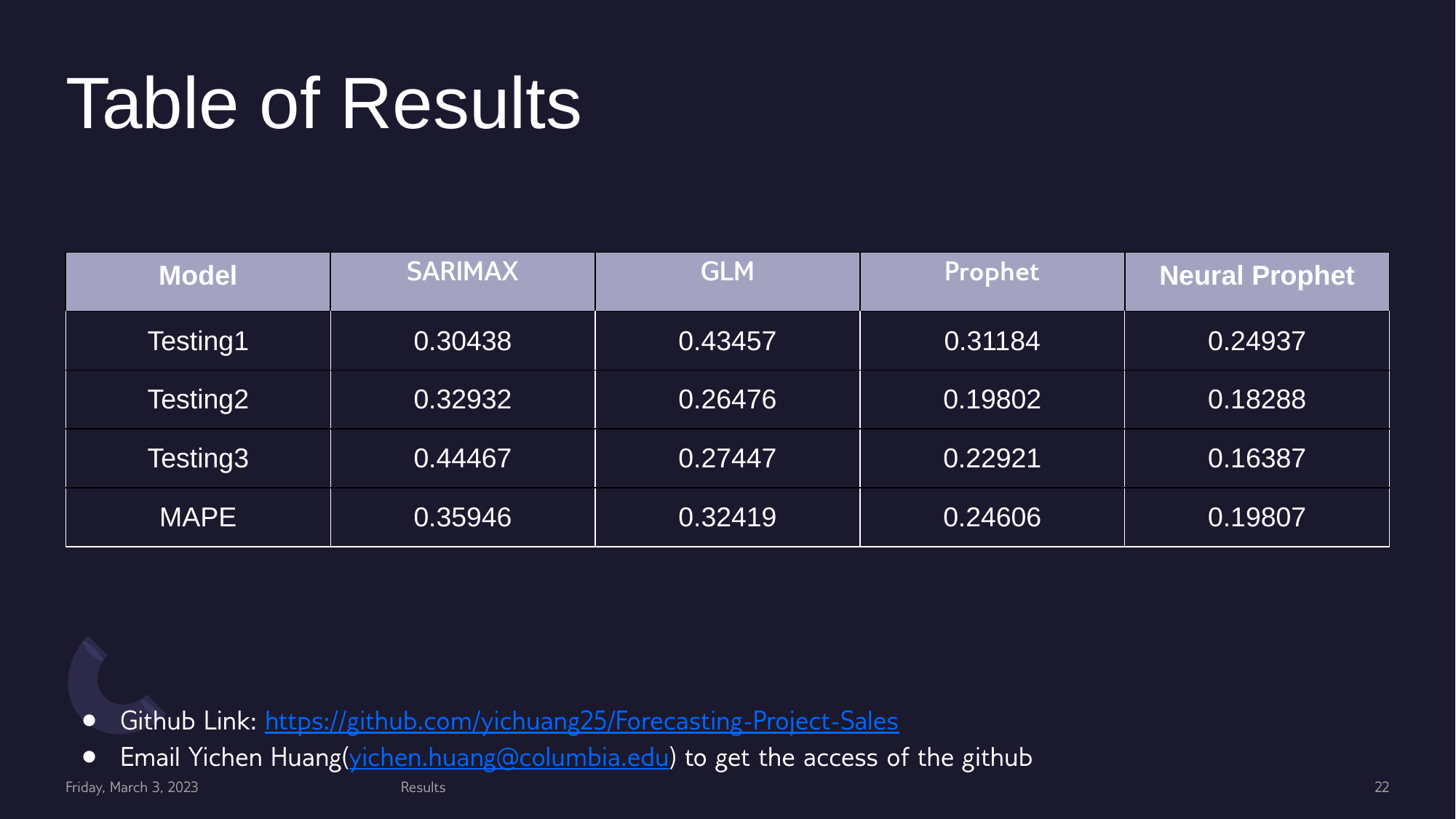

# Table of Results
| Model | SARIMAX | GLM | Prophet | Neural Prophet |
| --- | --- | --- | --- | --- |
| Testing1 | 0.30438 | 0.43457 | 0.31184 | 0.24937 |
| Testing2 | 0.32932 | 0.26476 | 0.19802 | 0.18288 |
| Testing3 | 0.44467 | 0.27447 | 0.22921 | 0.16387 |
| MAPE | 0.35946 | 0.32419 | 0.24606 | 0.19807 |
Github Link: https://github.com/yichuang25/Forecasting-Project-Sales
Email Yichen Huang(yichen.huang@columbia.edu) to get the access of the github
Friday, March 3, 2023
Results
22